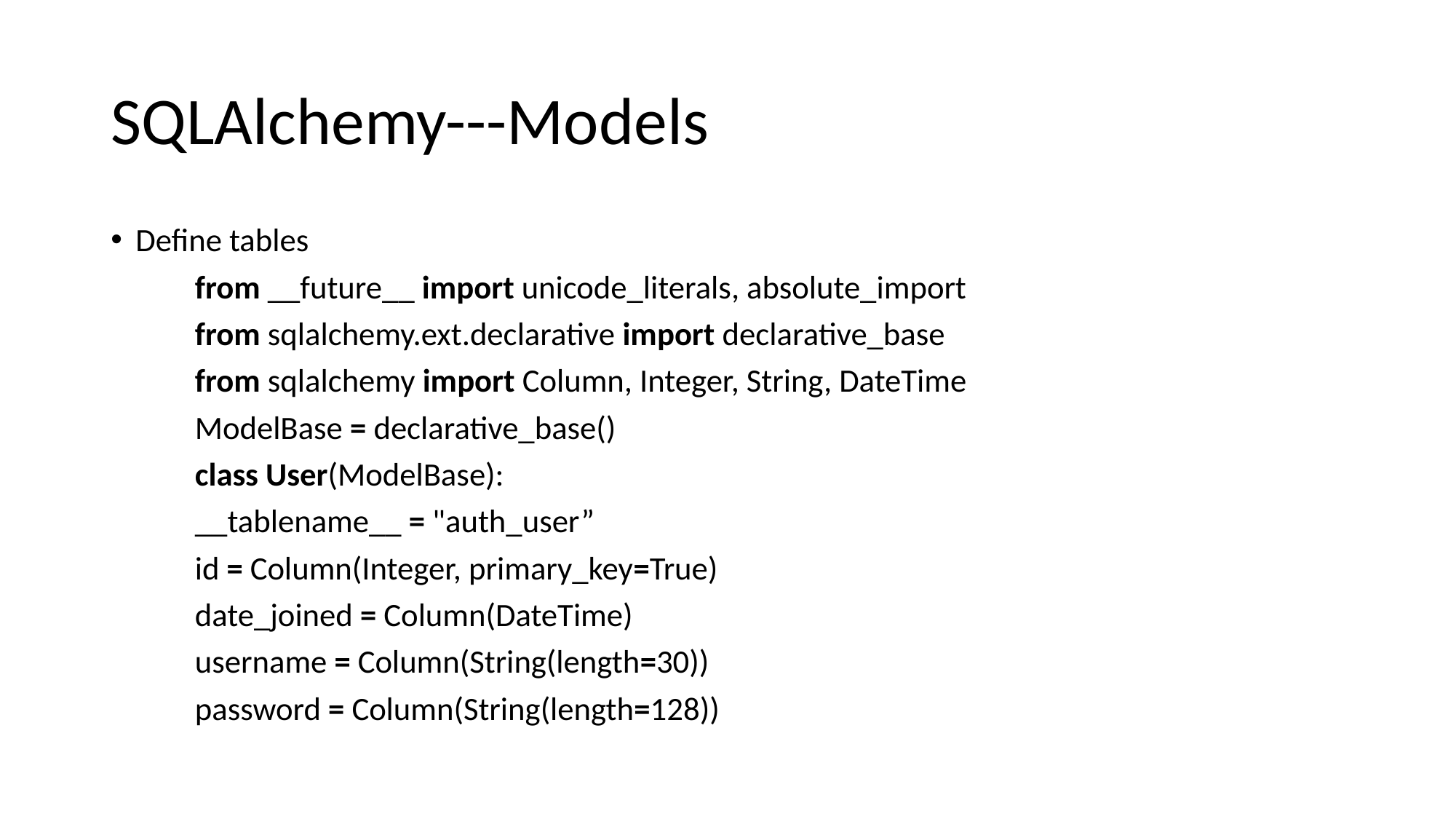

# SQLAlchemy---Models
Define tables
	from __future__ import unicode_literals, absolute_import
	from sqlalchemy.ext.declarative import declarative_base
	from sqlalchemy import Column, Integer, String, DateTime
	ModelBase = declarative_base()
	class User(ModelBase):
		__tablename__ = "auth_user”
		id = Column(Integer, primary_key=True)
		date_joined = Column(DateTime)
		username = Column(String(length=30))
		password = Column(String(length=128))